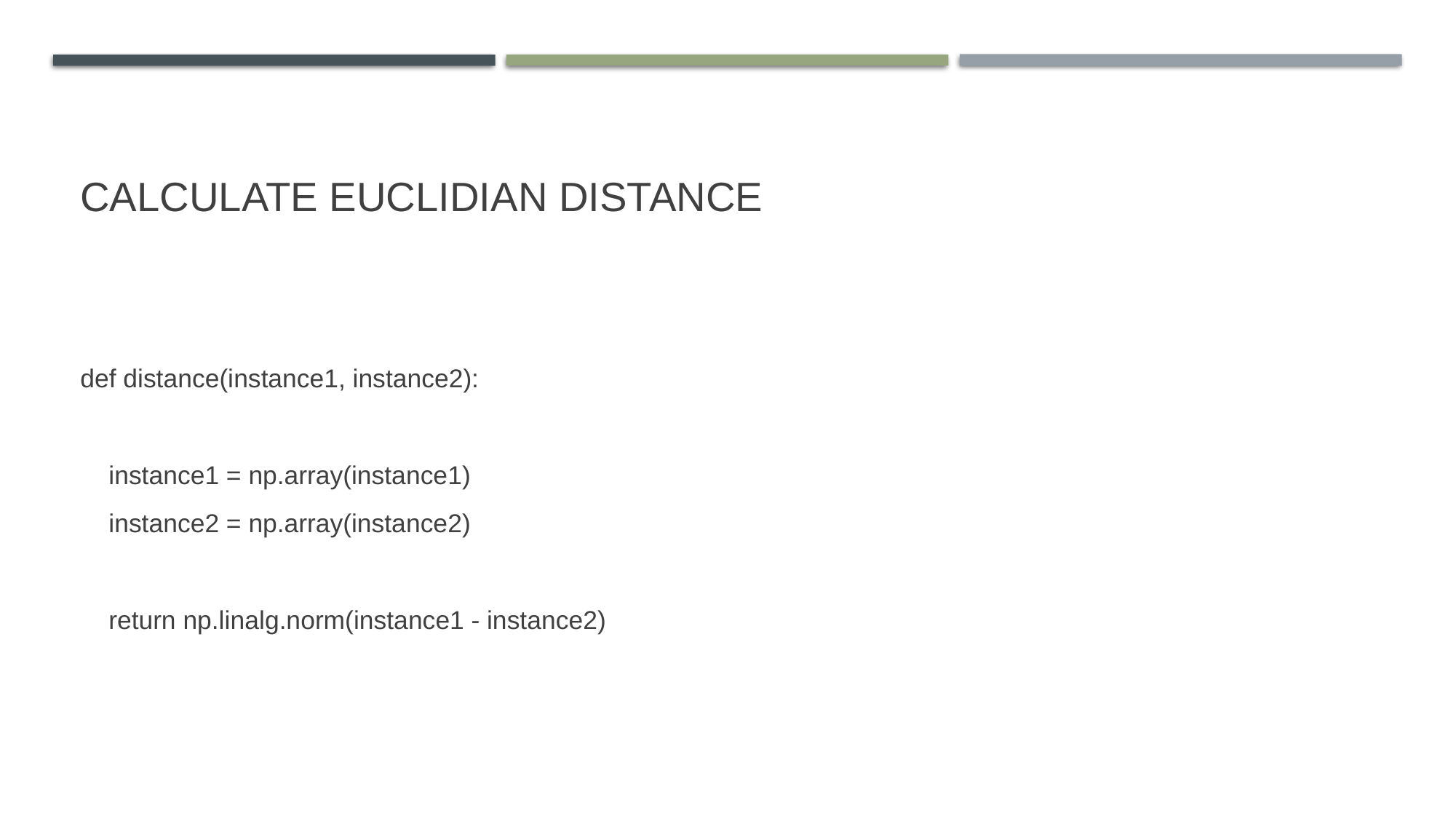

# Calculate Euclidian Distance
def distance(instance1, instance2):

    instance1 = np.array(instance1)
    instance2 = np.array(instance2)

    return np.linalg.norm(instance1 - instance2)